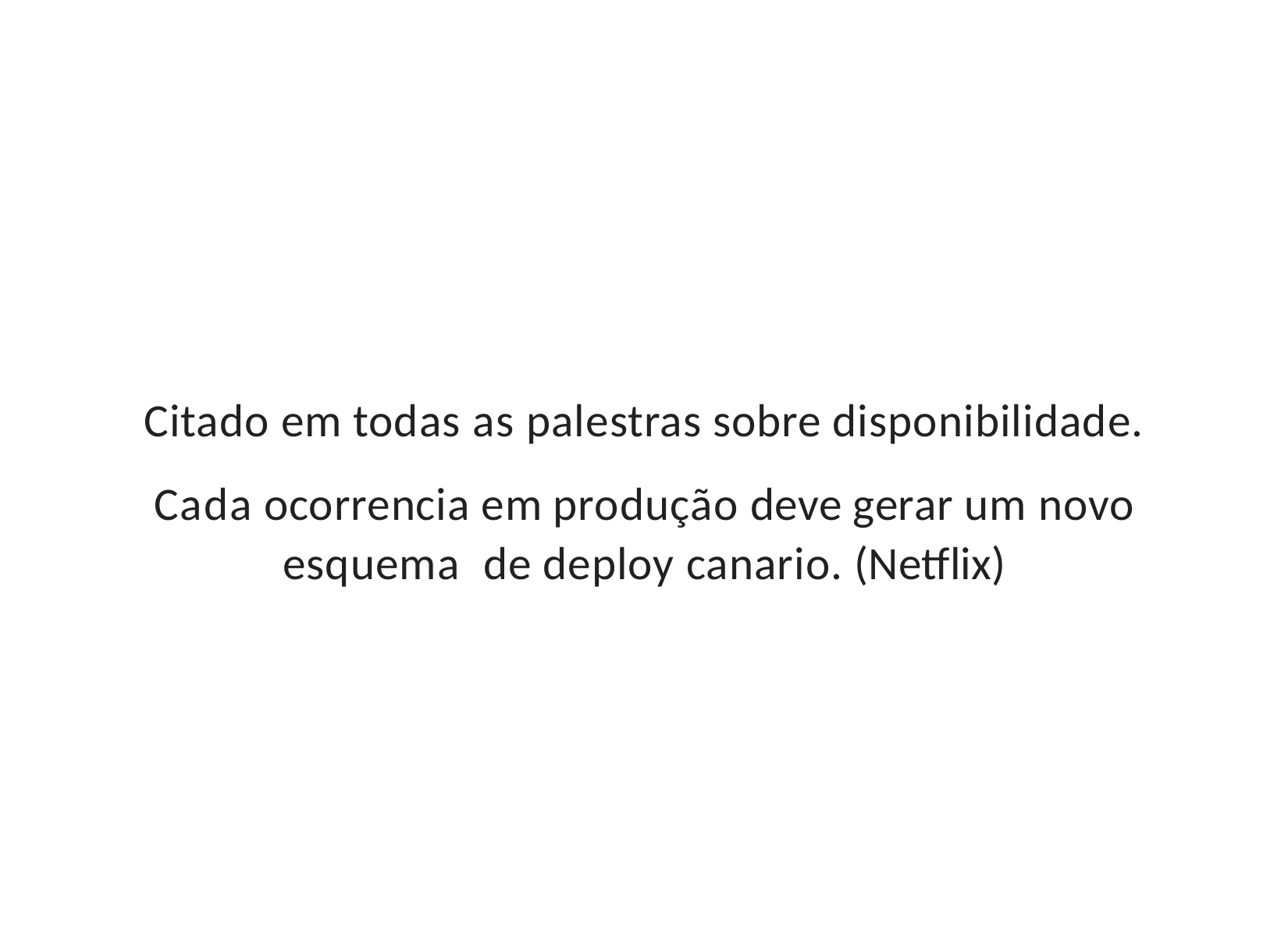

Citado em todas as palestras sobre disponibilidade.
Cada ocorrencia em produção deve gerar um novo esquema  de deploy canario. (Netflix)